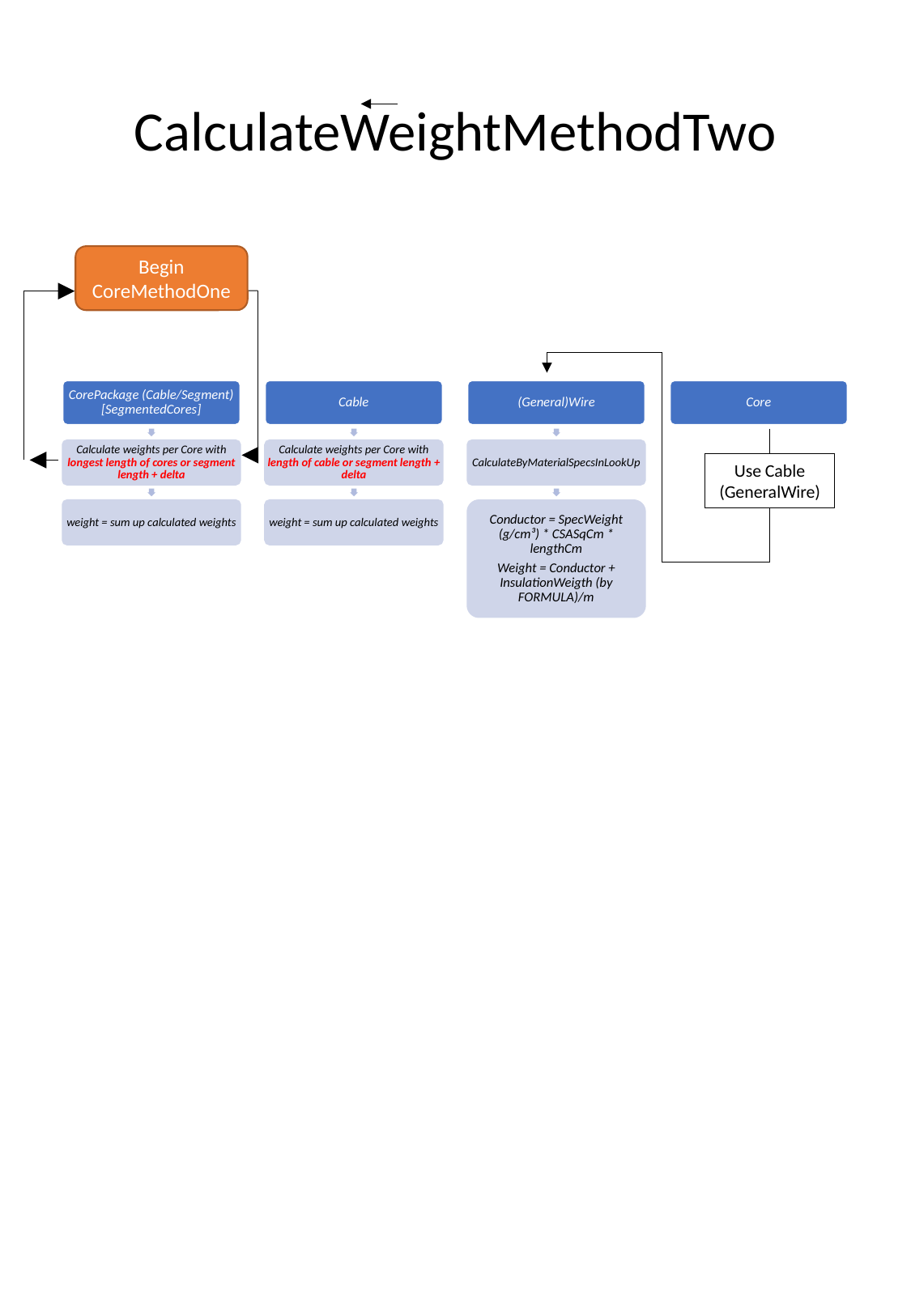

# CalculateWeightMethodTwo
Begin
CoreMethodOnee
CorePackage (Cable/Segment) [SegmentedCores]
Cable
(General)Wire
Core

Calculate weights per Core with longest length of cores or segment length + delta
Calculate weights per Core with length of cable or segment length + delta
CalculateByMaterialSpecsInLookUp

weight = sum up calculated weights
weight = sum up calculated weights
Conductor = SpecWeight (g/cm³) * CSASqCm * lengthCm
Weight = Conductor + InsulationWeigth (by FORMULA)/m
Use Cable (GeneralWire)